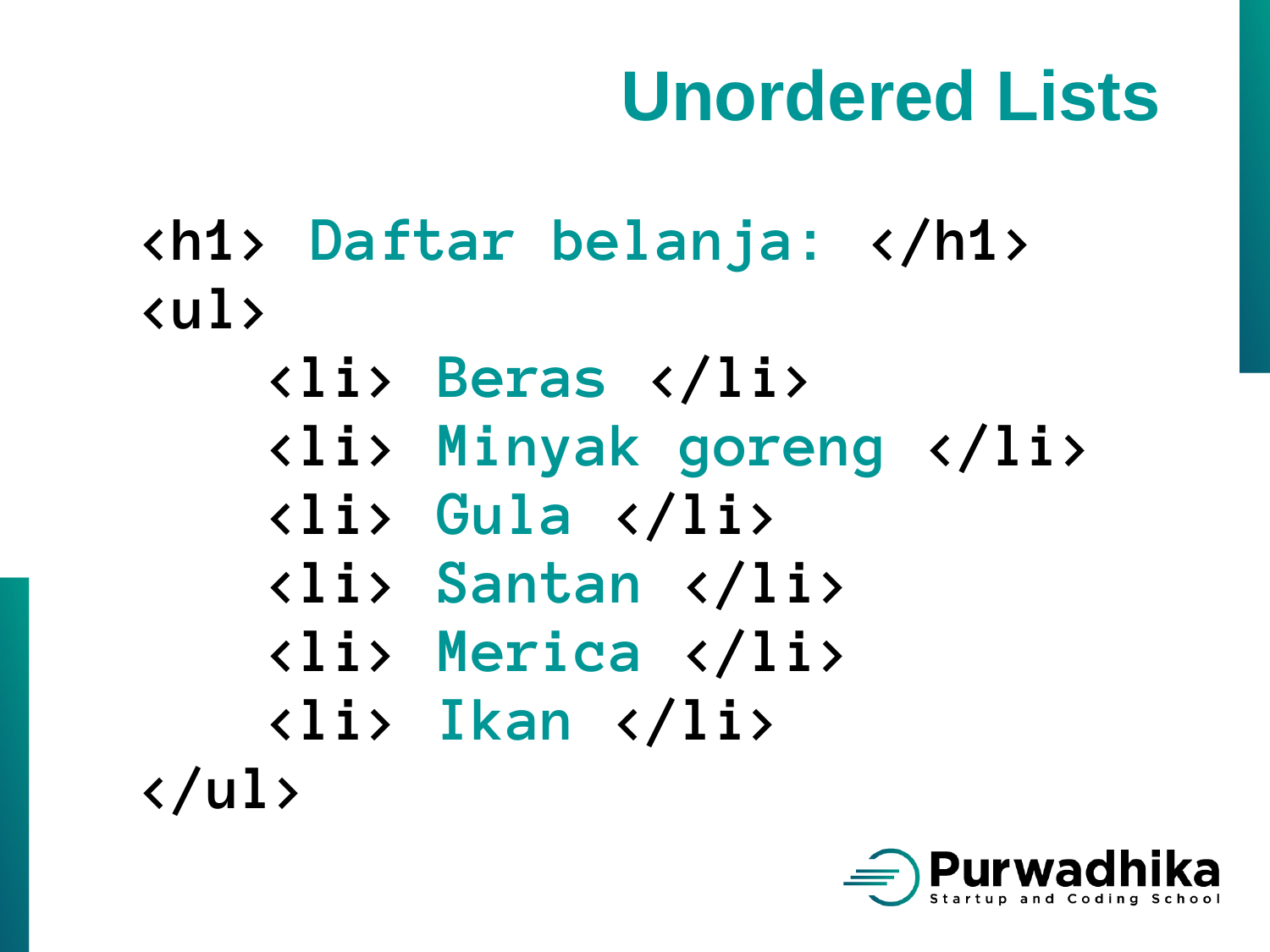

Unordered Lists
<h1> Daftar belanja: </h1>
<ul>
	<li> Beras </li>
	<li> Minyak goreng </li>
	<li> Gula </li>
	<li> Santan </li>
	<li> Merica </li>
	<li> Ikan </li>
</ul>